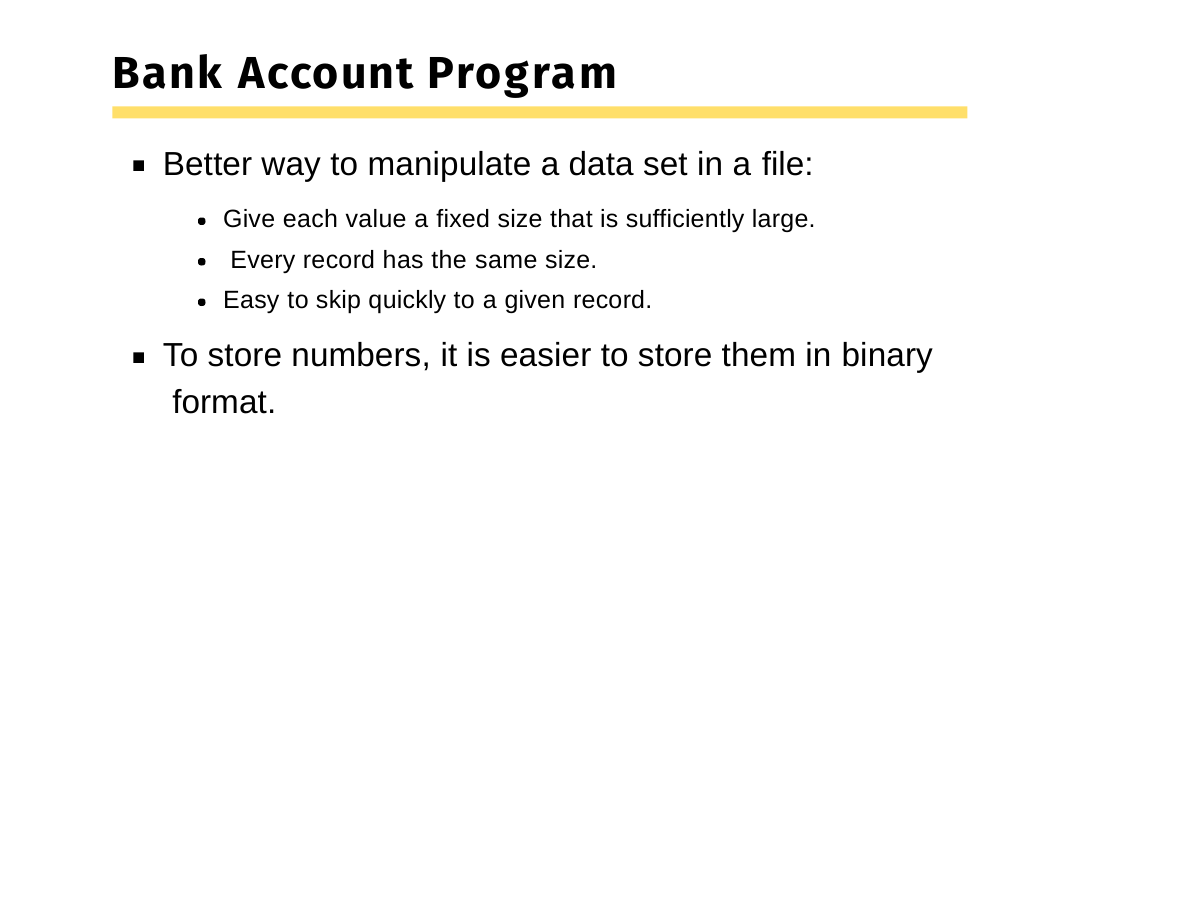

# Bank Account Program
Better way to manipulate a data set in a file:
Give each value a fixed size that is sufficiently large.  Every record has the same size.
Easy to skip quickly to a given record.
To store numbers, it is easier to store them in binary  format.